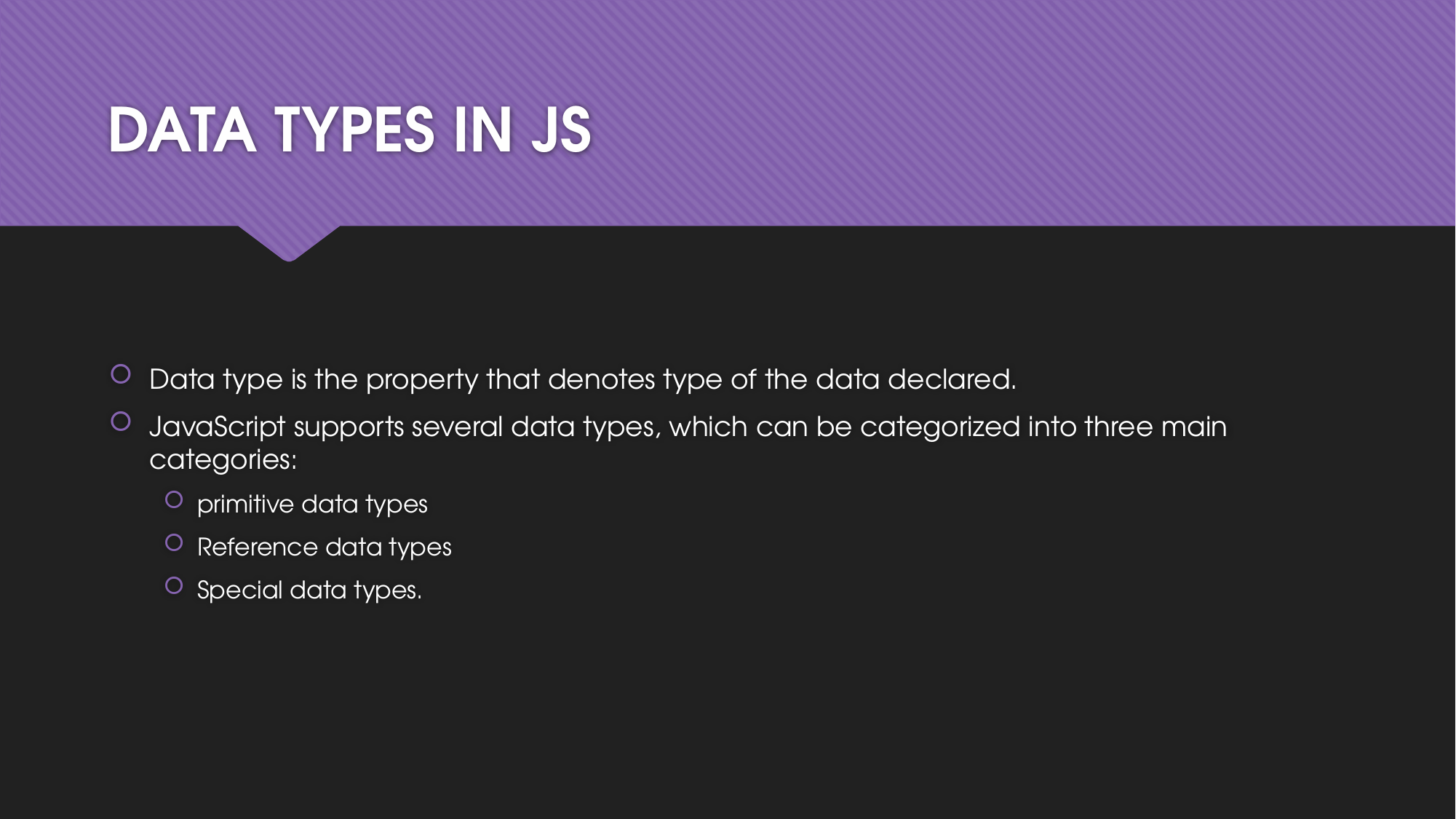

# DATA TYPES IN JS

Data type is the property that denotes type of the data declared.
JavaScript supports several data types, which can be categorized into three main categories:
primitive data types
Reference data types
Special data types.